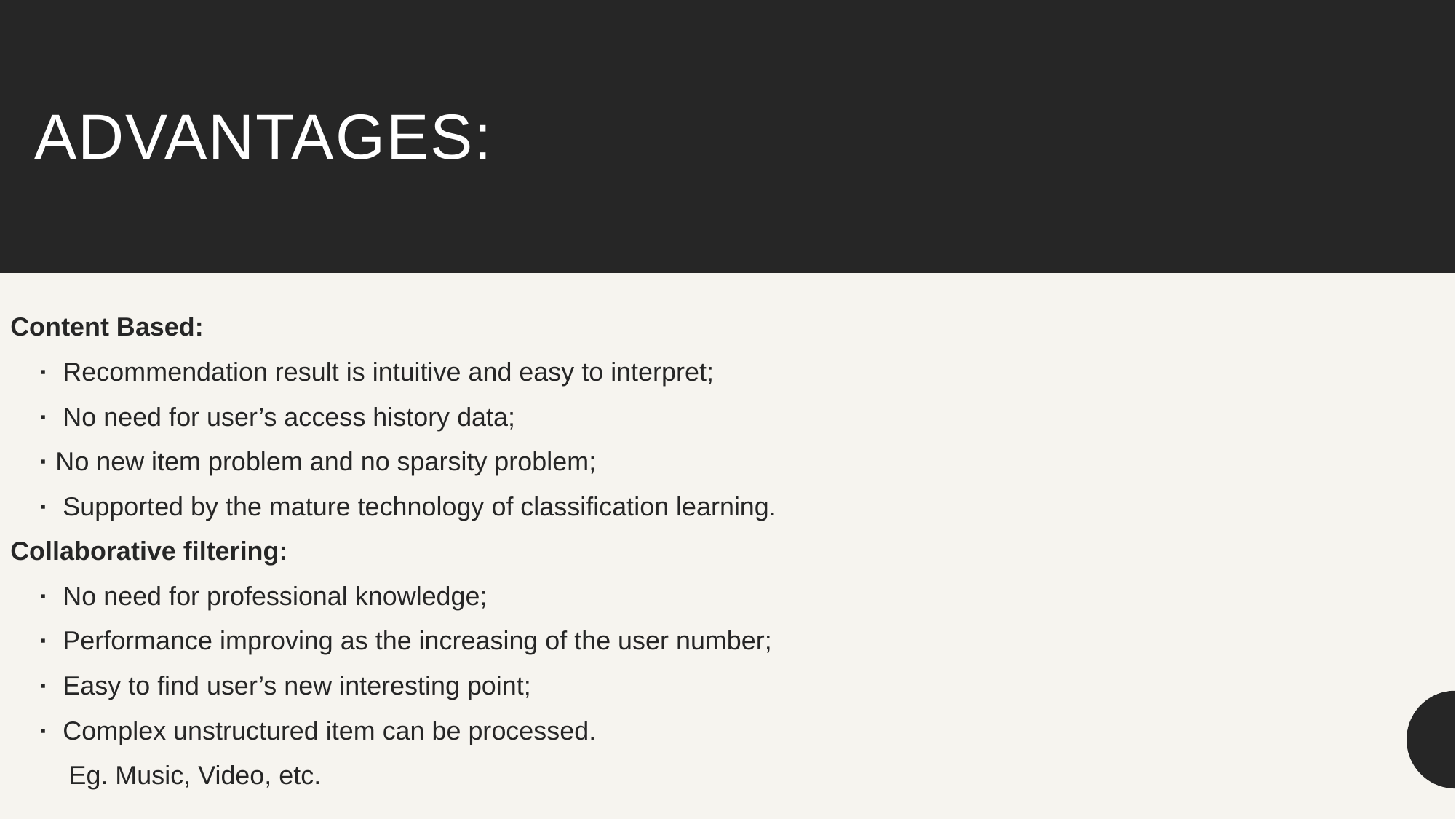

# ADVANTAGES:
Content Based:
    ·  Recommendation result is intuitive and easy to interpret;
    ·  No need for user’s access history data;
    · No new item problem and no sparsity problem;
    ·  Supported by the mature technology of classification learning.
Collaborative filtering:
    ·  No need for professional knowledge;
    ·  Performance improving as the increasing of the user number;
    ·  Easy to find user’s new interesting point;
    ·  Complex unstructured item can be processed.
        Eg. Music, Video, etc.